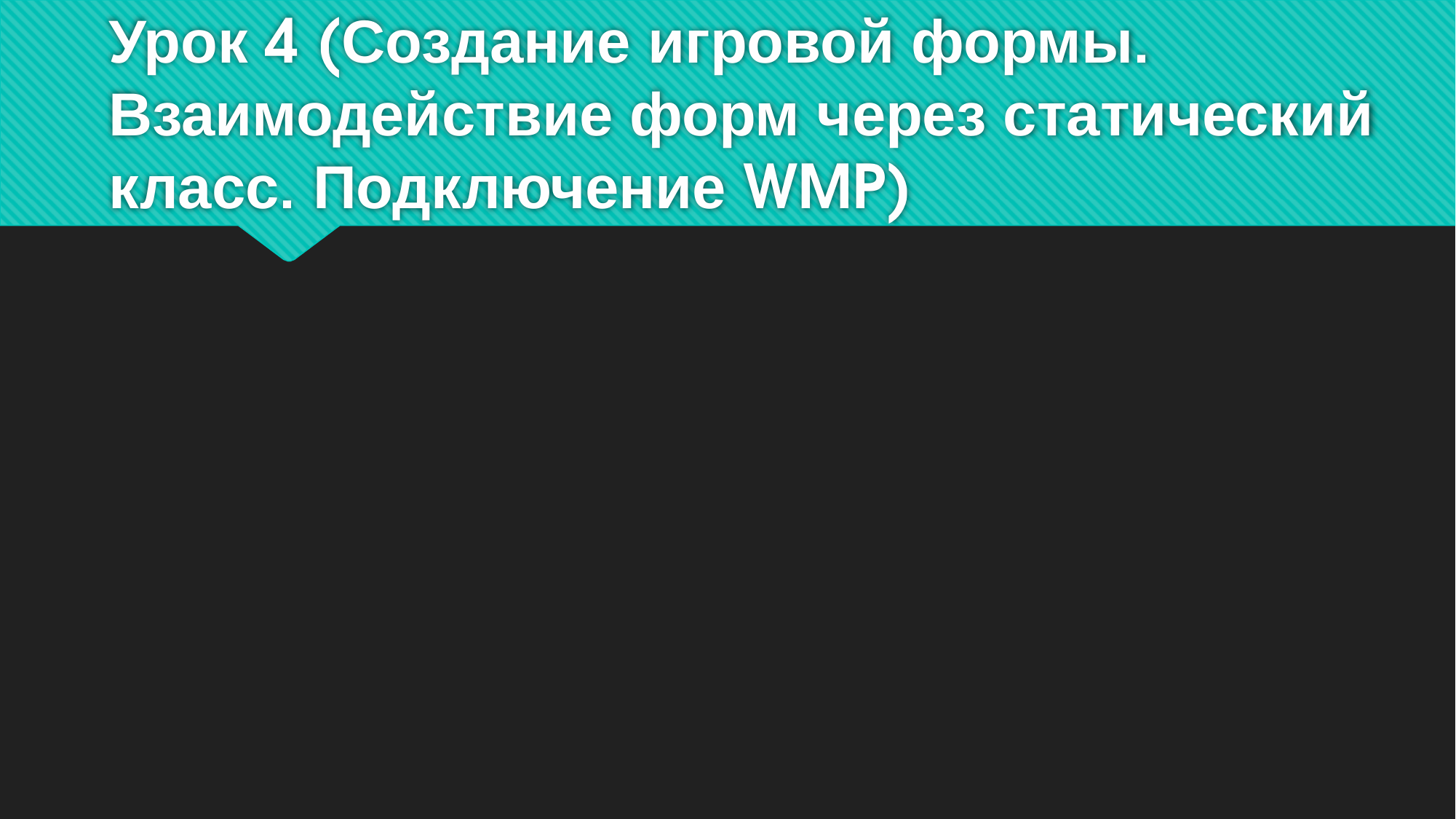

# Урок 4 (Создание игровой формы. Взаимодействие форм через статический класс. Подключение WMP)